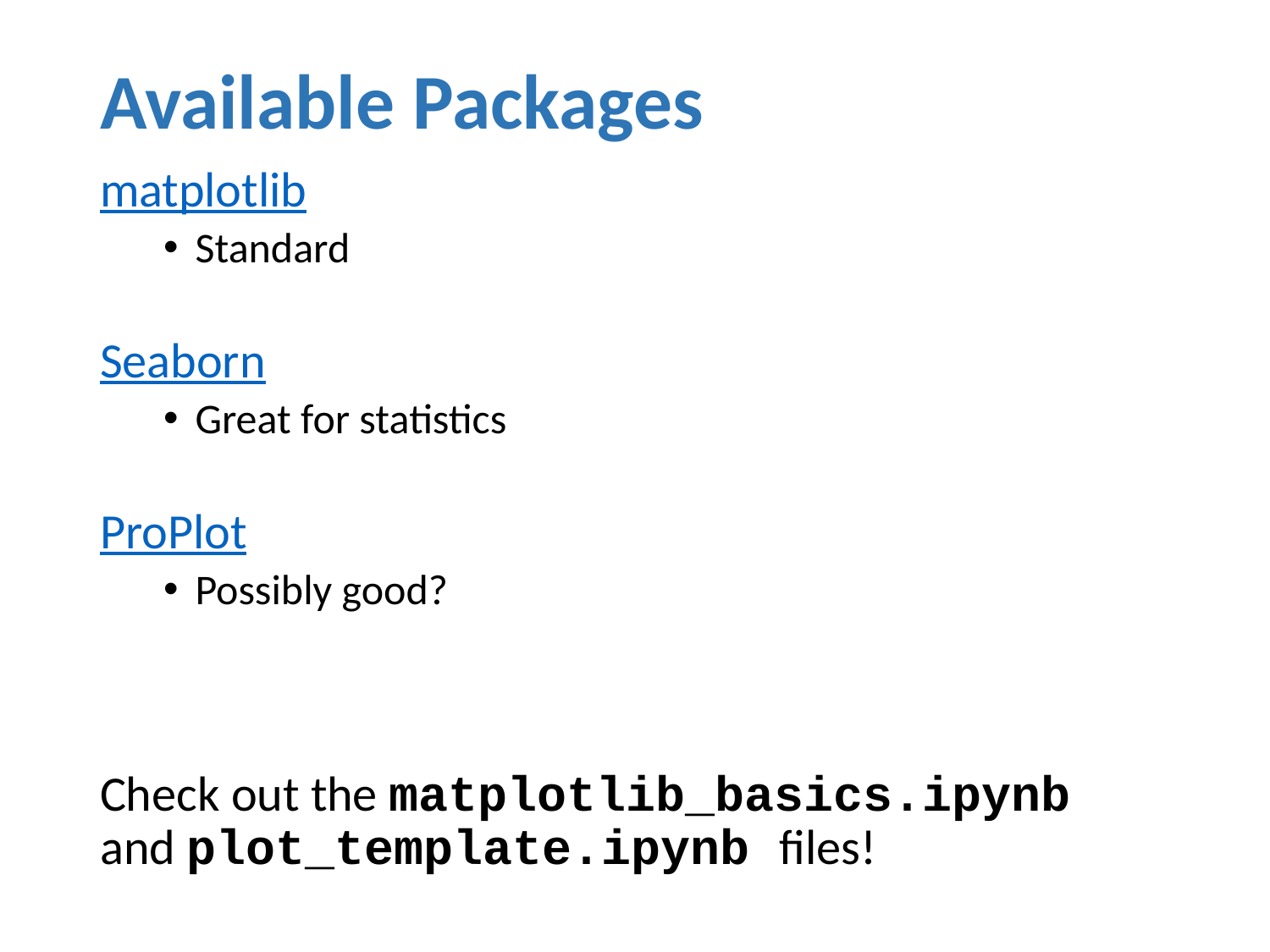

# Available Packages
matplotlib
Standard
Seaborn
Great for statistics
ProPlot
Possibly good?
Check out the matplotlib_basics.ipynb and plot_template.ipynb files!